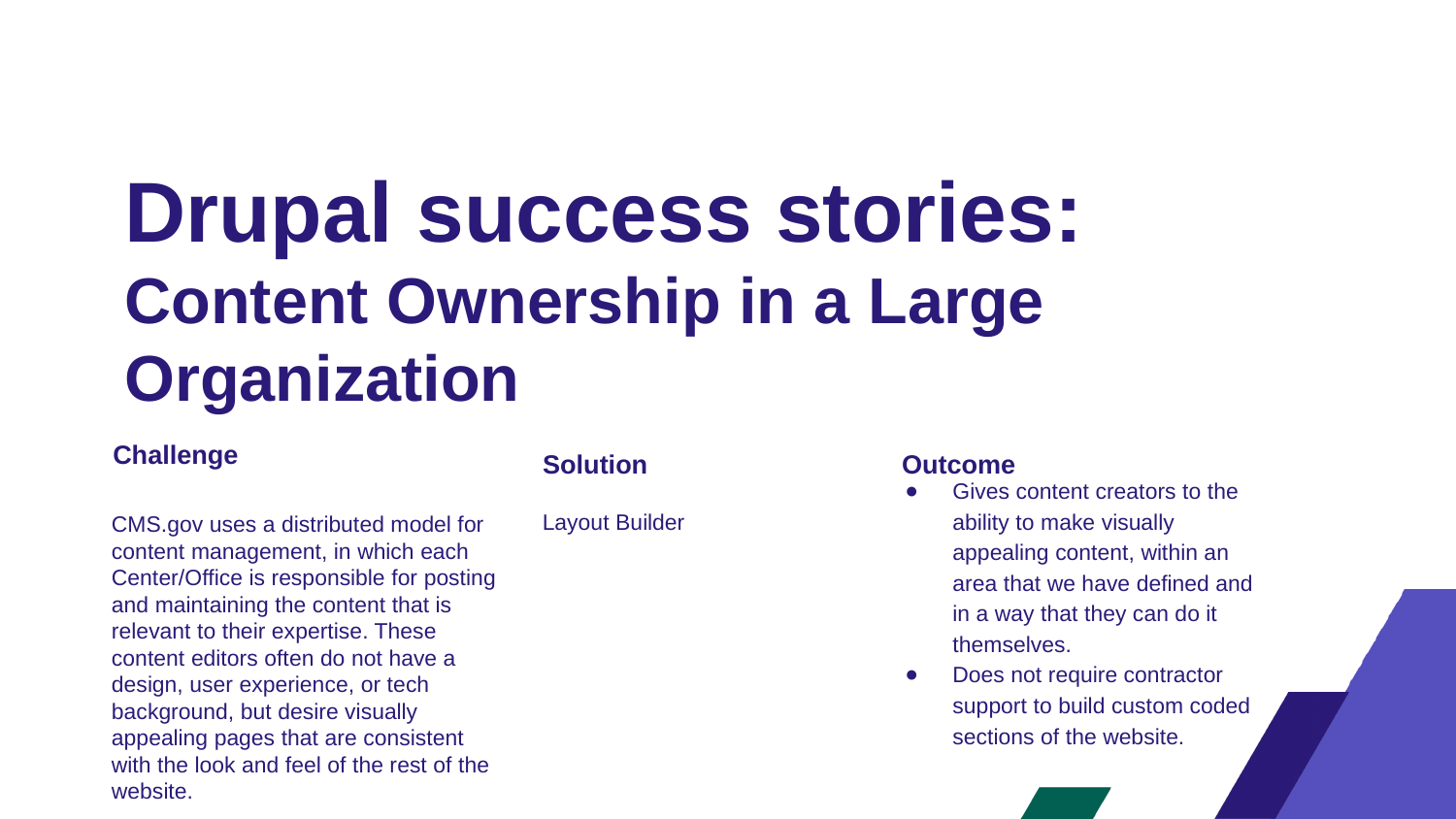

# Drupal success stories: Content Ownership in a Large Organization

Challenge
Solution
Outcome
Gives content creators to the ability to make visually appealing content, within an area that we have defined and in a way that they can do it themselves.
Does not require contractor support to build custom coded sections of the website.
Layout Builder

CMS.gov uses a distributed model for content management, in which each Center/Office is responsible for posting and maintaining the content that is relevant to their expertise. These content editors often do not have a design, user experience, or tech background, but desire visually appealing pages that are consistent with the look and feel of the rest of the website.